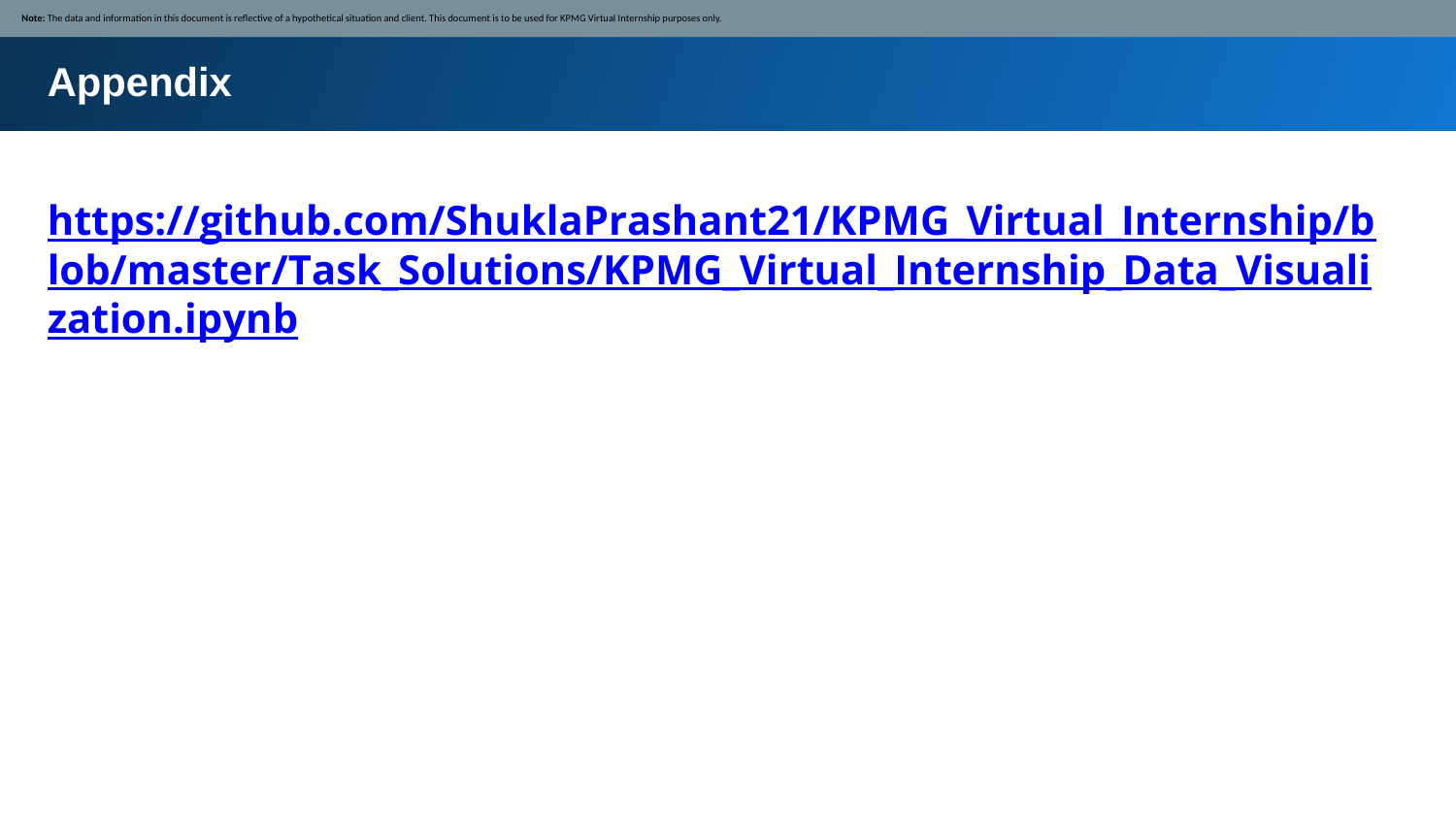

Note: The data and information in this document is reflective of a hypothetical situation and client. This document is to be used for KPMG Virtual Internship purposes only.
Appendix
https://github.com/ShuklaPrashant21/KPMG_Virtual_Internship/blob/master/Task_Solutions/KPMG_Virtual_Internship_Data_Visualization.ipynb